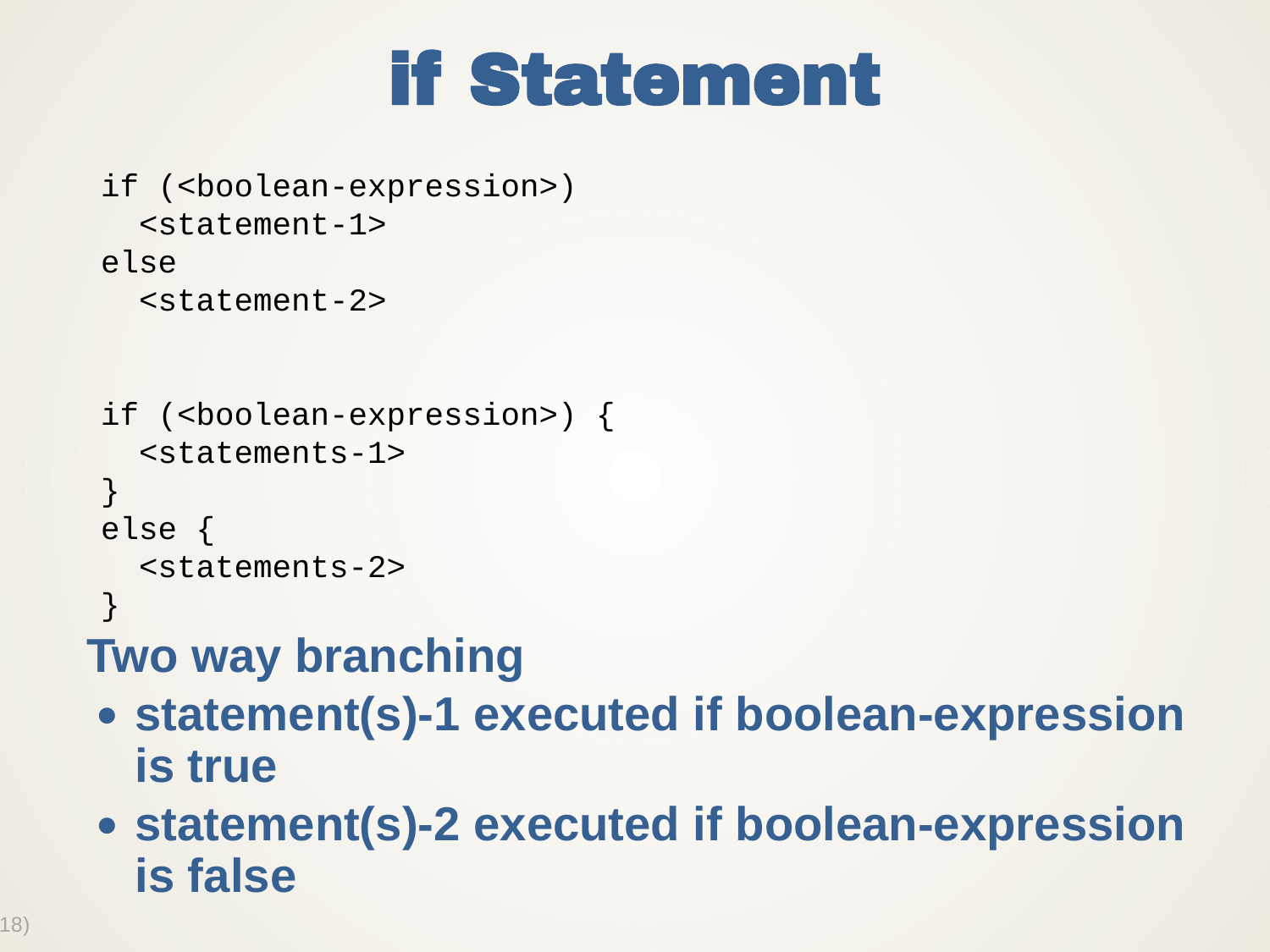

# if Statement

Two way branching
statement(s)-1 executed if boolean-expression is true
statement(s)-2 executed if boolean-expression is false
if (<boolean-expression>)
  <statement-1>
else
  <statement-2>

if (<boolean-expression>) {
  <statements-1>
}
else {
  <statements-2>
}